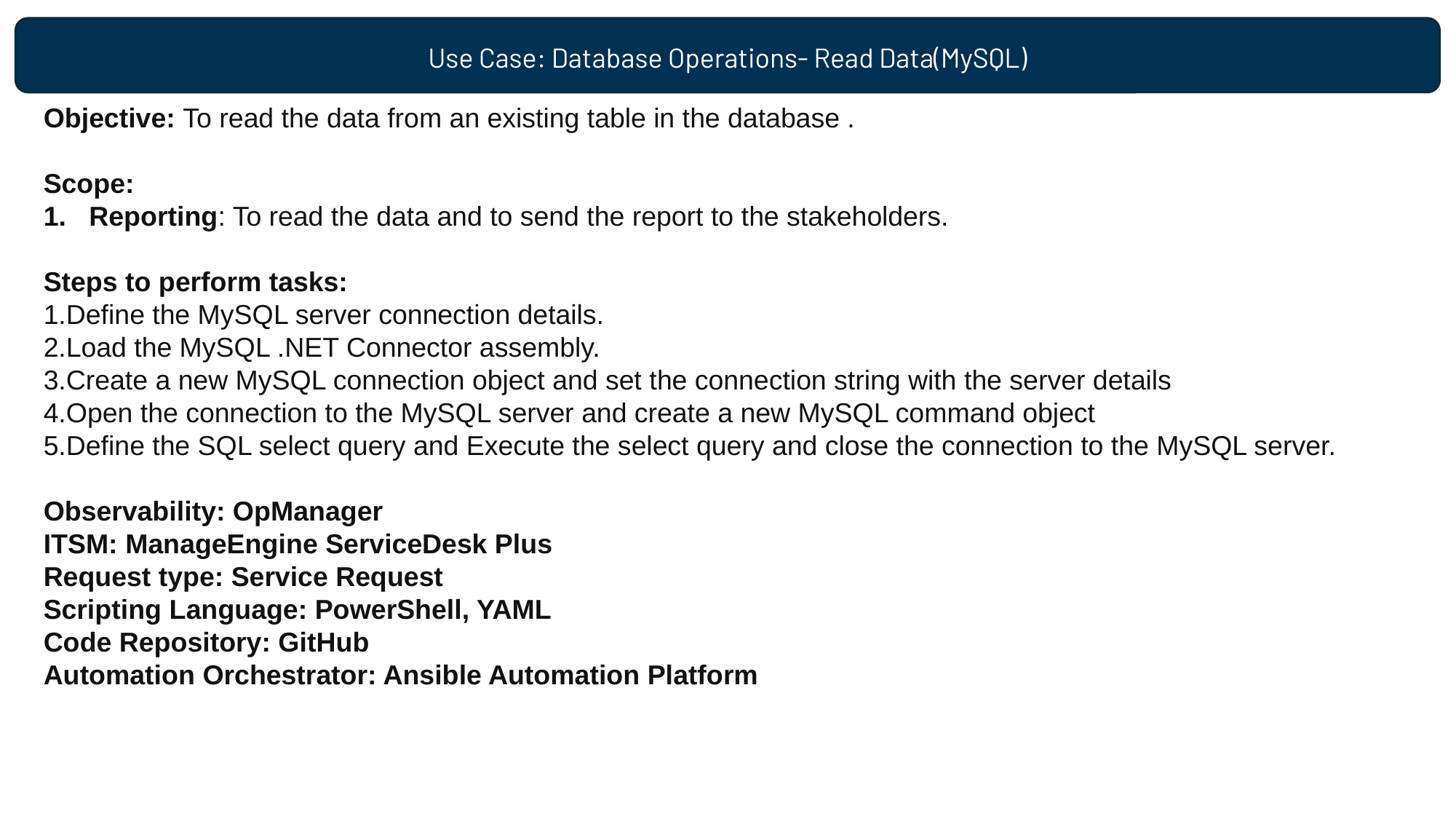

Use Case: Database Operations- Read Data(MySQL)

Objective: To read the data from an existing table in the database .
Scope:
   Reporting: To read the data and to send the report to the stakeholders.

Steps to perform tasks:
1.Define the MySQL server connection details.
2.Load the MySQL .NET Connector assembly.
3.Create a new MySQL connection object and set the connection string with the server details
4.Open the connection to the MySQL server and create a new MySQL command object
5.Define the SQL select query and Execute the select query and close the connection to the MySQL server.

Observability: OpManager
ITSM: ManageEngine ServiceDesk Plus
Request type: Service Request
Scripting Language: PowerShell, YAML
Code Repository: GitHub
Automation Orchestrator: Ansible Automation Platform